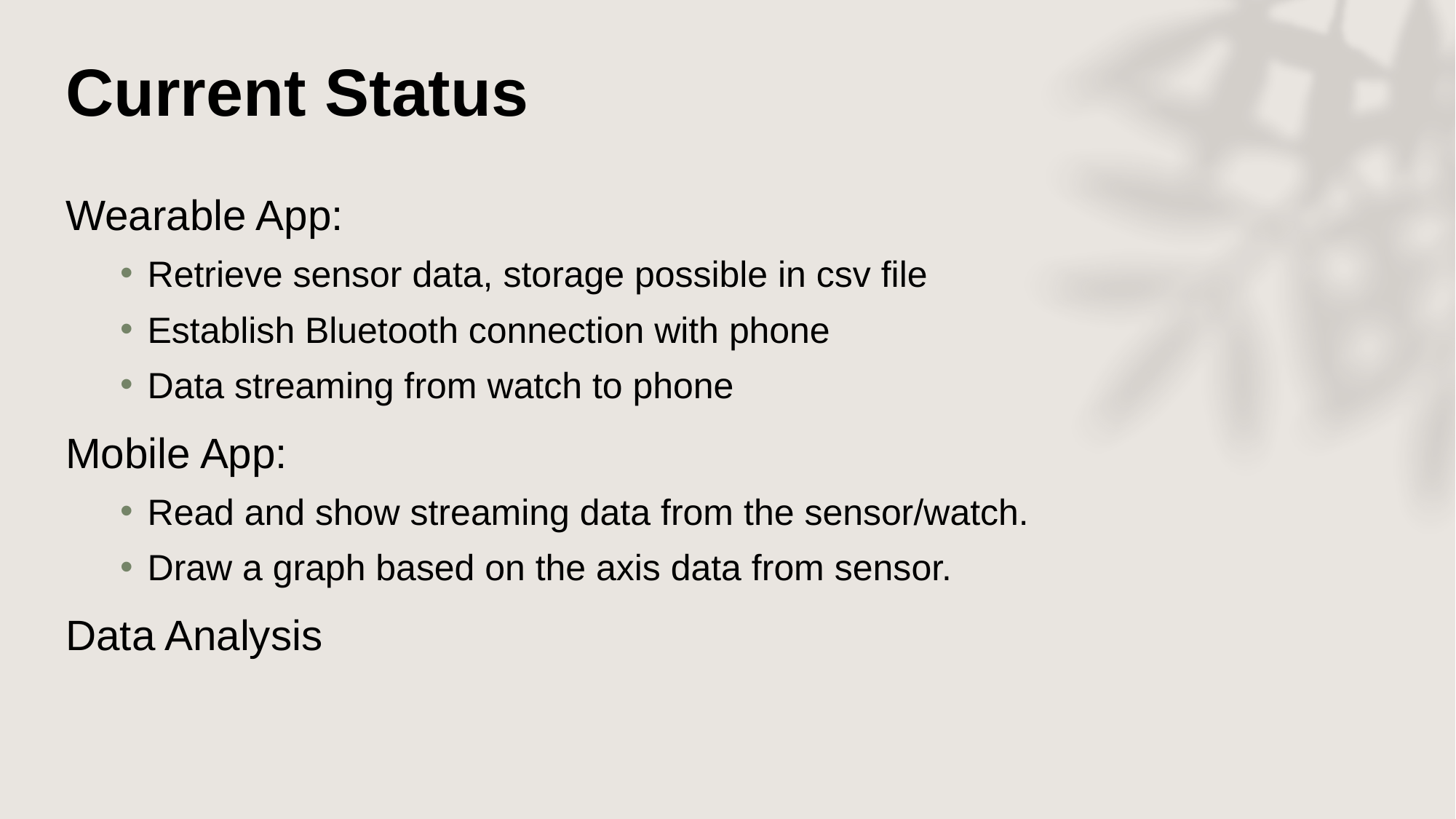

# Current Status
Wearable App:
Retrieve sensor data, storage possible in csv file
Establish Bluetooth connection with phone
Data streaming from watch to phone
Mobile App:
Read and show streaming data from the sensor/watch.
Draw a graph based on the axis data from sensor.
Data Analysis